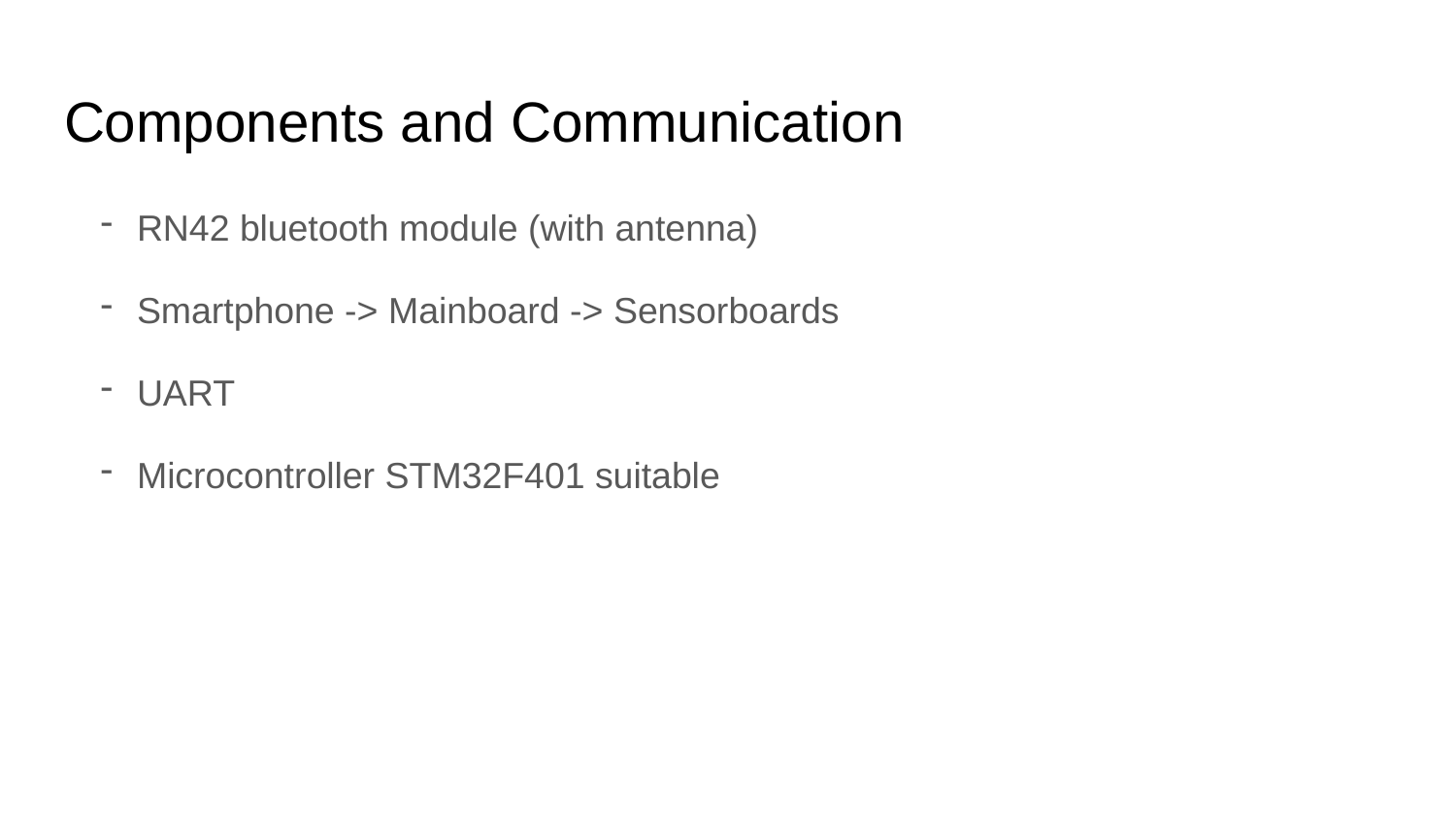

# Components and Communication
RN42 bluetooth module (with antenna)
Smartphone -> Mainboard -> Sensorboards
UART
Microcontroller STM32F401 suitable